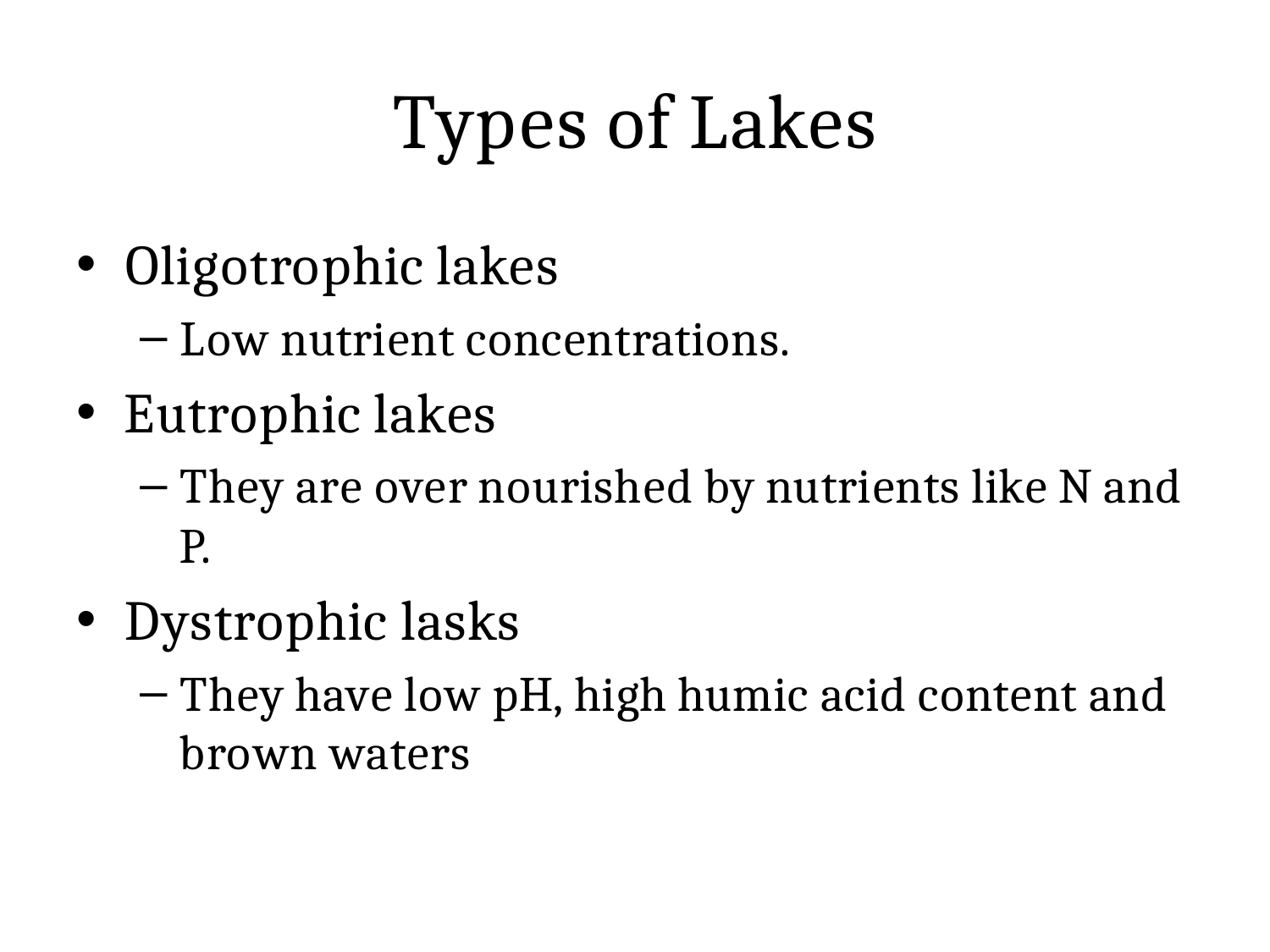

# Types of Lakes
Oligotrophic lakes
Low nutrient concentrations.
Eutrophic lakes
They are over nourished by nutrients like N and P.
Dystrophic lasks
They have low pH, high humic acid content and brown waters